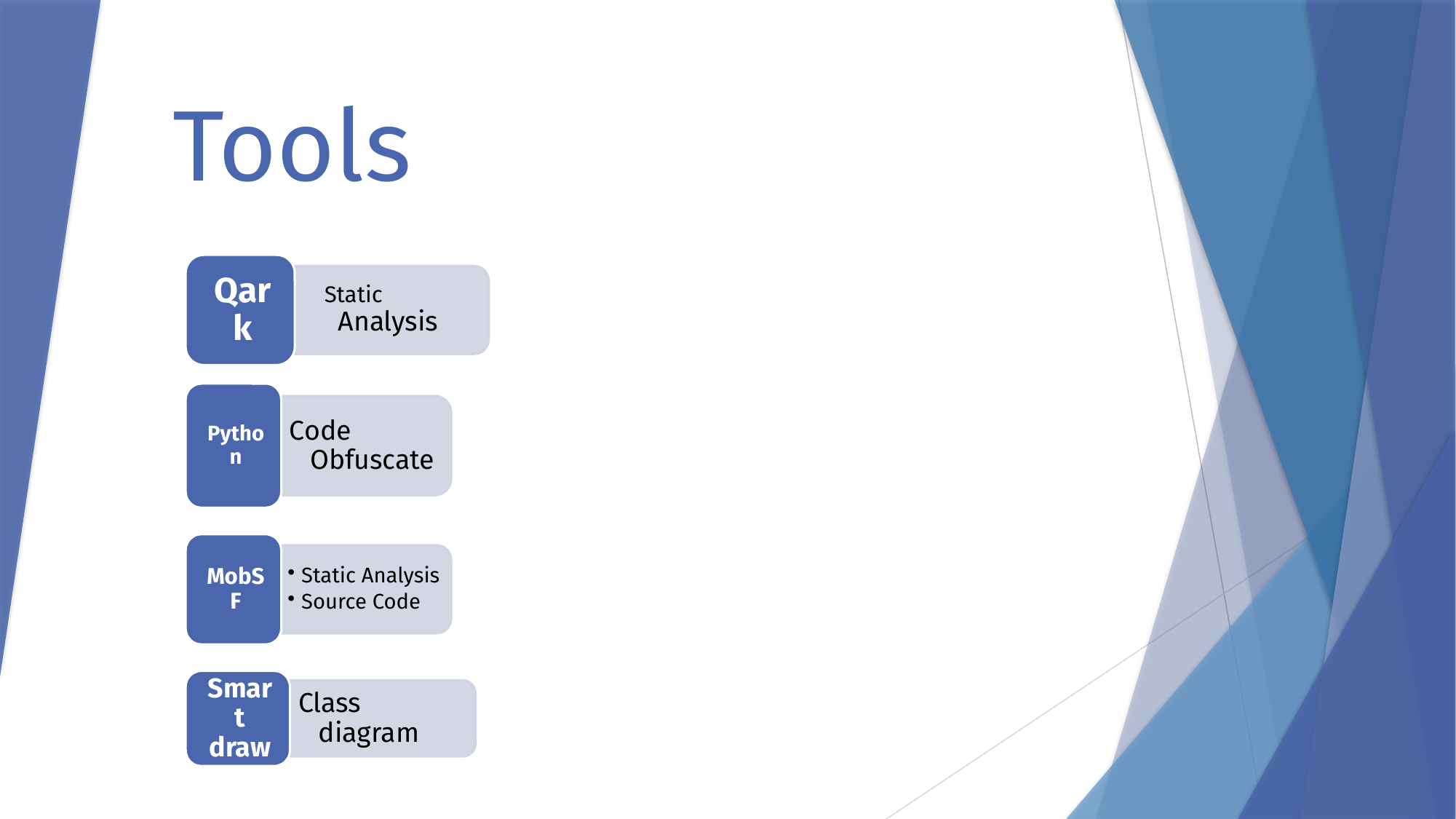

# Tools
Static Analysis
Qark
Code Obfuscate
Python
Static Analysis
Source Code
MobSF
Class diagram
Smart draw